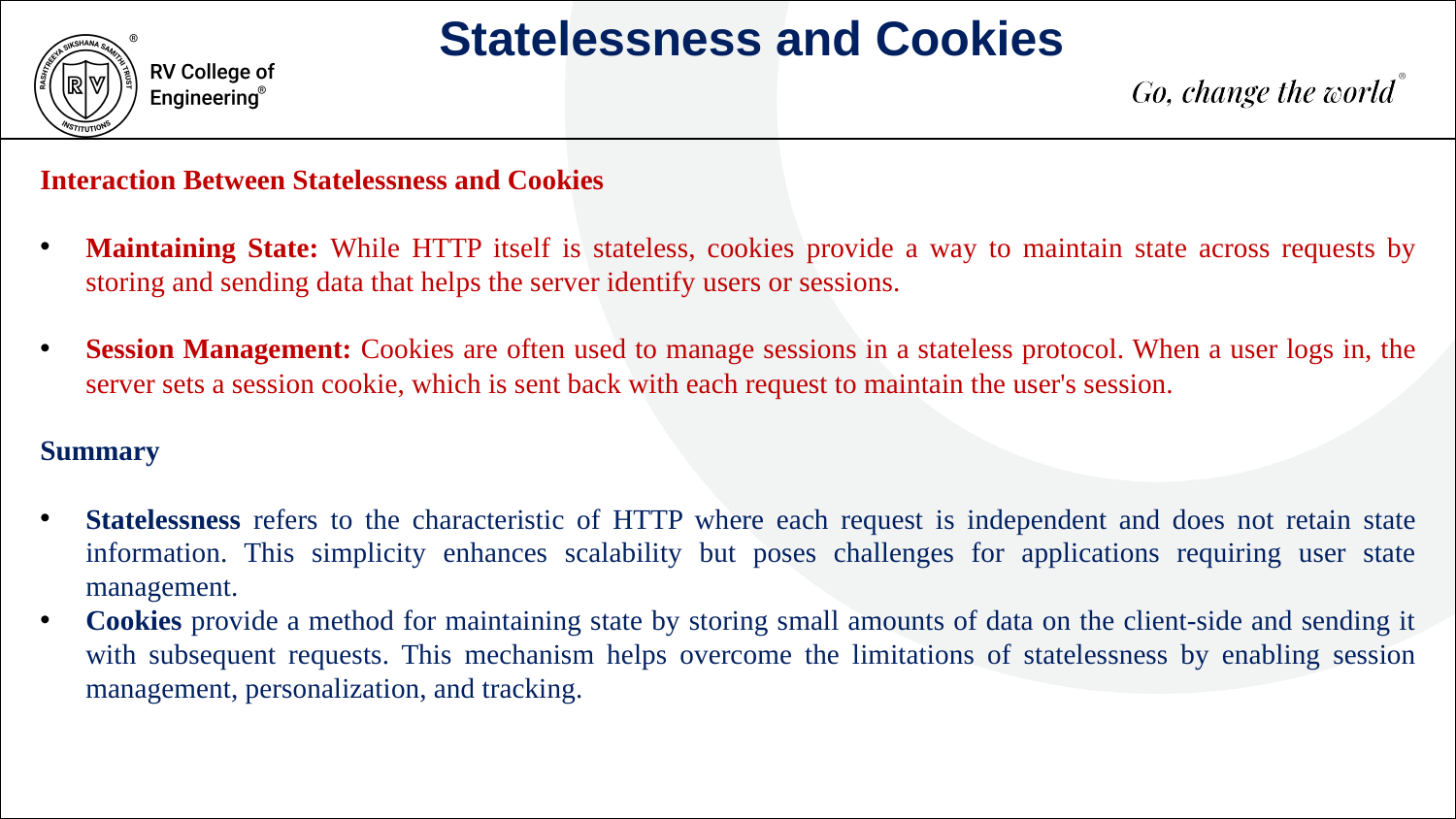

Statelessness and Cookies

Interaction Between Statelessness and Cookies

Maintaining State: While HTTP itself is stateless, cookies provide a way to maintain state across requests by storing and sending data that helps the server identify users or sessions.

Session Management: Cookies are often used to manage sessions in a stateless protocol. When a user logs in, the server sets a session cookie, which is sent back with each request to maintain the user's session.

Summary

Statelessness refers to the characteristic of HTTP where each request is independent and does not retain state information. This simplicity enhances scalability but poses challenges for applications requiring user state management.
Cookies provide a method for maintaining state by storing small amounts of data on the client-side and sending it with subsequent requests. This mechanism helps overcome the limitations of statelessness by enabling session management, personalization, and tracking.